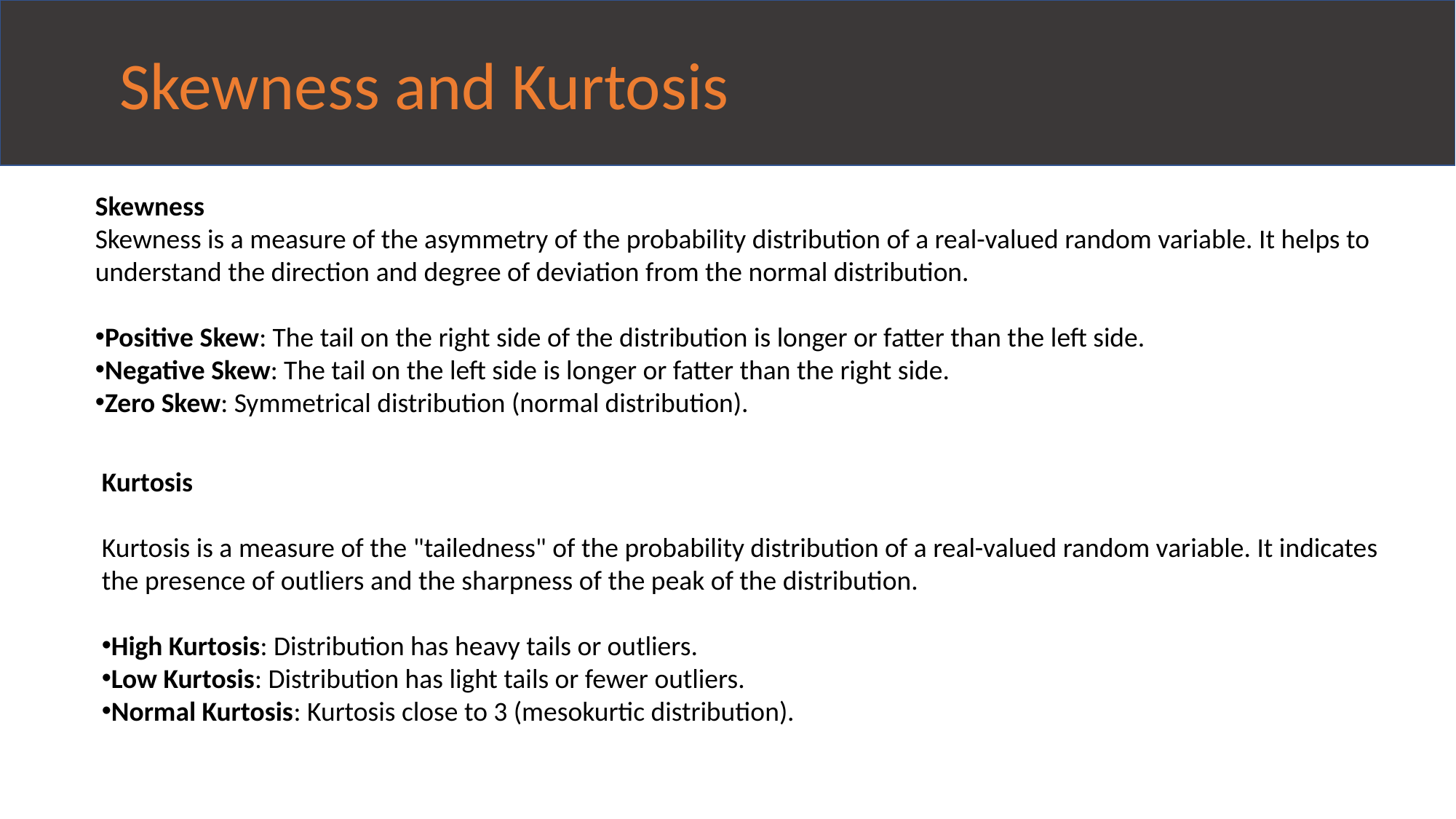

Skewness and Kurtosis
# Profit Analysis
Skewness
Skewness is a measure of the asymmetry of the probability distribution of a real-valued random variable. It helps to understand the direction and degree of deviation from the normal distribution.

Positive Skew: The tail on the right side of the distribution is longer or fatter than the left side.
Negative Skew: The tail on the left side is longer or fatter than the right side.
Zero Skew: Symmetrical distribution (normal distribution).
Kurtosis

Kurtosis is a measure of the "tailedness" of the probability distribution of a real-valued random variable. It indicates the presence of outliers and the sharpness of the peak of the distribution.

High Kurtosis: Distribution has heavy tails or outliers.
Low Kurtosis: Distribution has light tails or fewer outliers.
Normal Kurtosis: Kurtosis close to 3 (mesokurtic distribution).